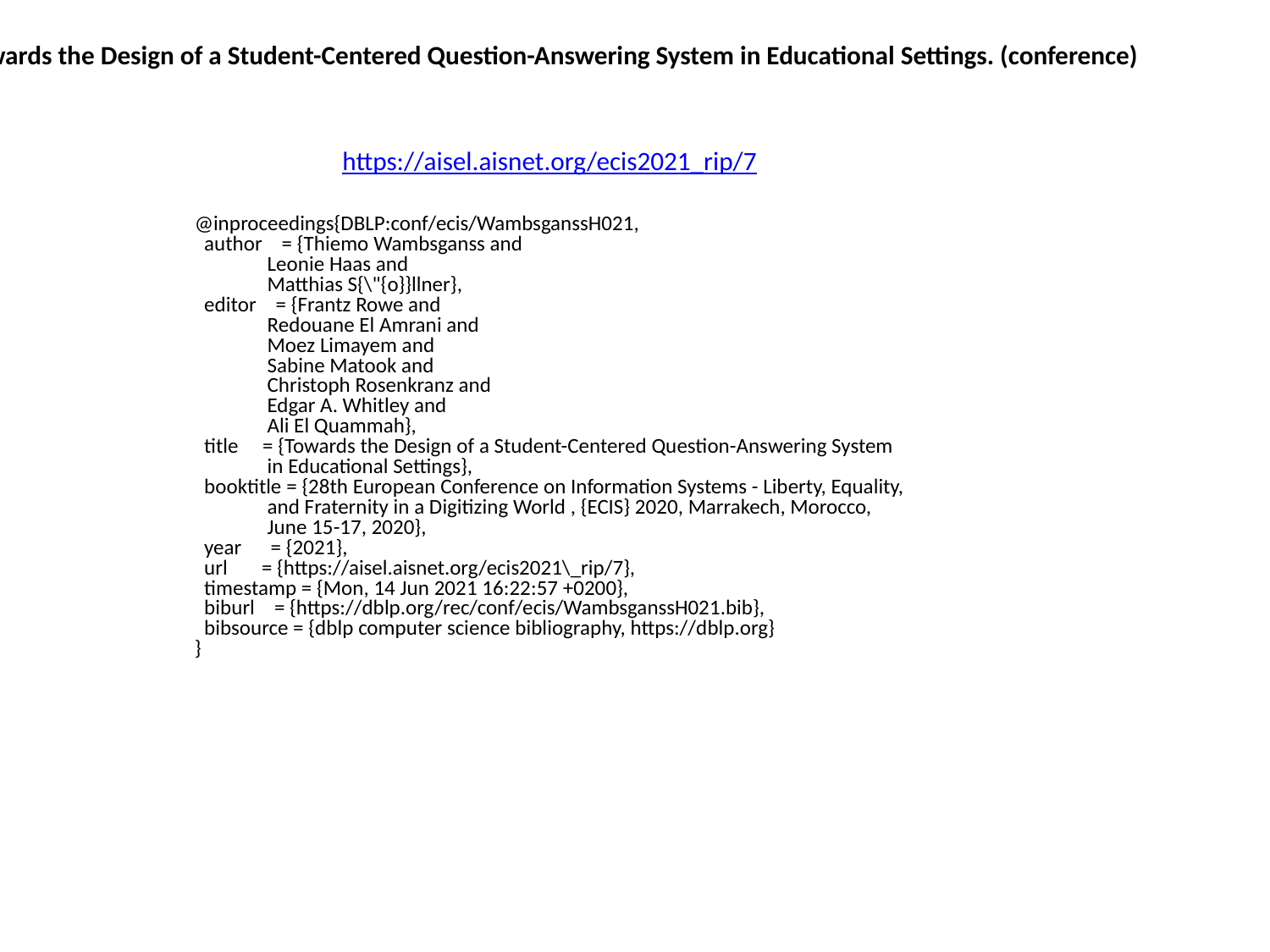

Towards the Design of a Student-Centered Question-Answering System in Educational Settings. (conference)

https://aisel.aisnet.org/ecis2021_rip/7

@inproceedings{DBLP:conf/ecis/WambsganssH021,
  author    = {Thiemo Wambsganss and
               Leonie Haas and
               Matthias S{\"{o}}llner},
  editor    = {Frantz Rowe and
               Redouane El Amrani and
               Moez Limayem and
               Sabine Matook and
               Christoph Rosenkranz and
               Edgar A. Whitley and
               Ali El Quammah},
  title     = {Towards the Design of a Student-Centered Question-Answering System
               in Educational Settings},
  booktitle = {28th European Conference on Information Systems - Liberty, Equality,
               and Fraternity in a Digitizing World , {ECIS} 2020, Marrakech, Morocco,
               June 15-17, 2020},
  year      = {2021},
  url       = {https://aisel.aisnet.org/ecis2021\_rip/7},
  timestamp = {Mon, 14 Jun 2021 16:22:57 +0200},
  biburl    = {https://dblp.org/rec/conf/ecis/WambsganssH021.bib},
  bibsource = {dblp computer science bibliography, https://dblp.org}
}